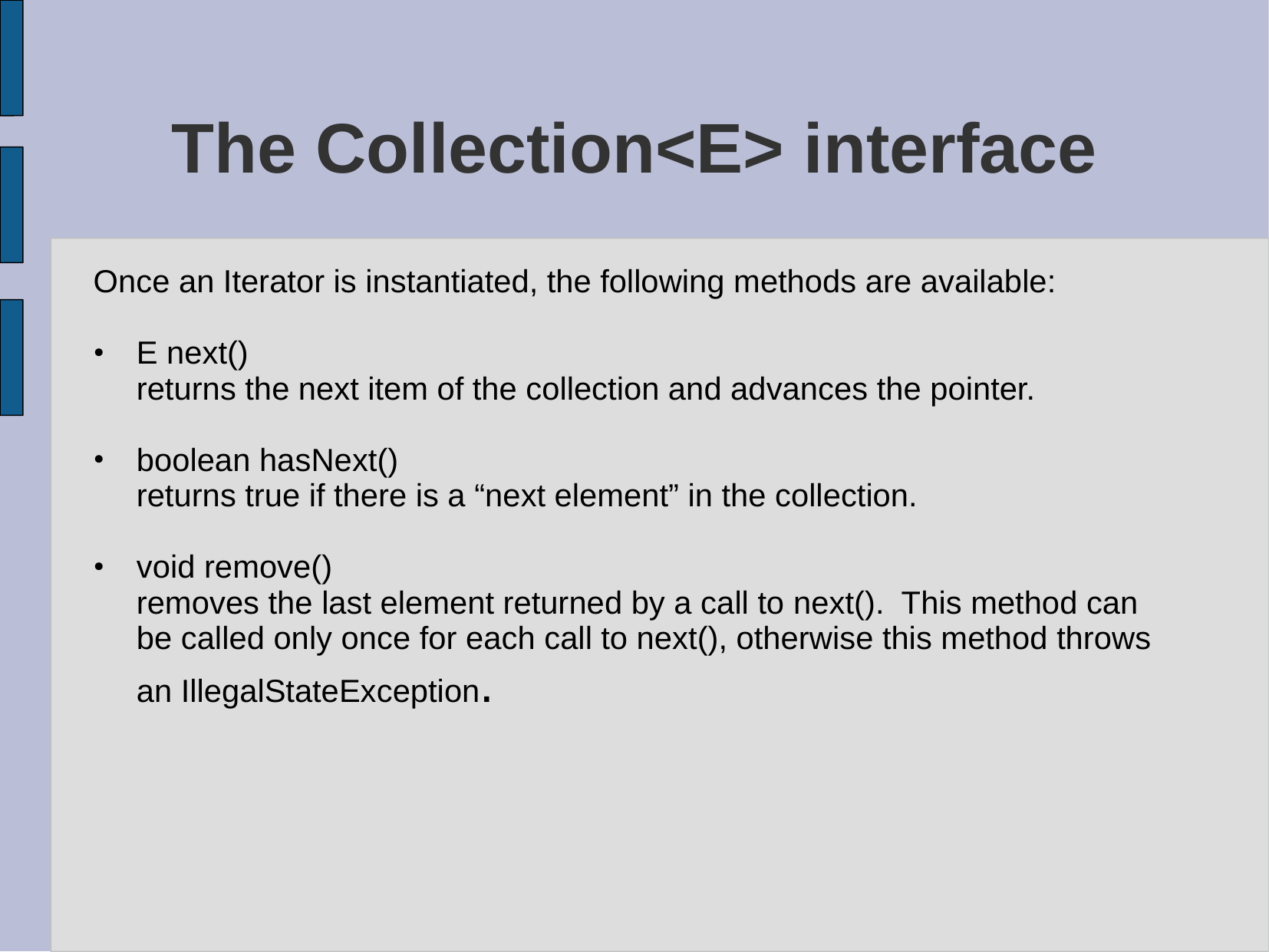

# The Collection<E> interface
Once an Iterator is instantiated, the following methods are available:

E next()
returns the next item of the collection and advances the pointer.

boolean hasNext()
returns true if there is a “next element” in the collection.

void remove()
removes the last element returned by a call to next().  This method can be called only once for each call to next(), otherwise this method throws an IllegalStateException.